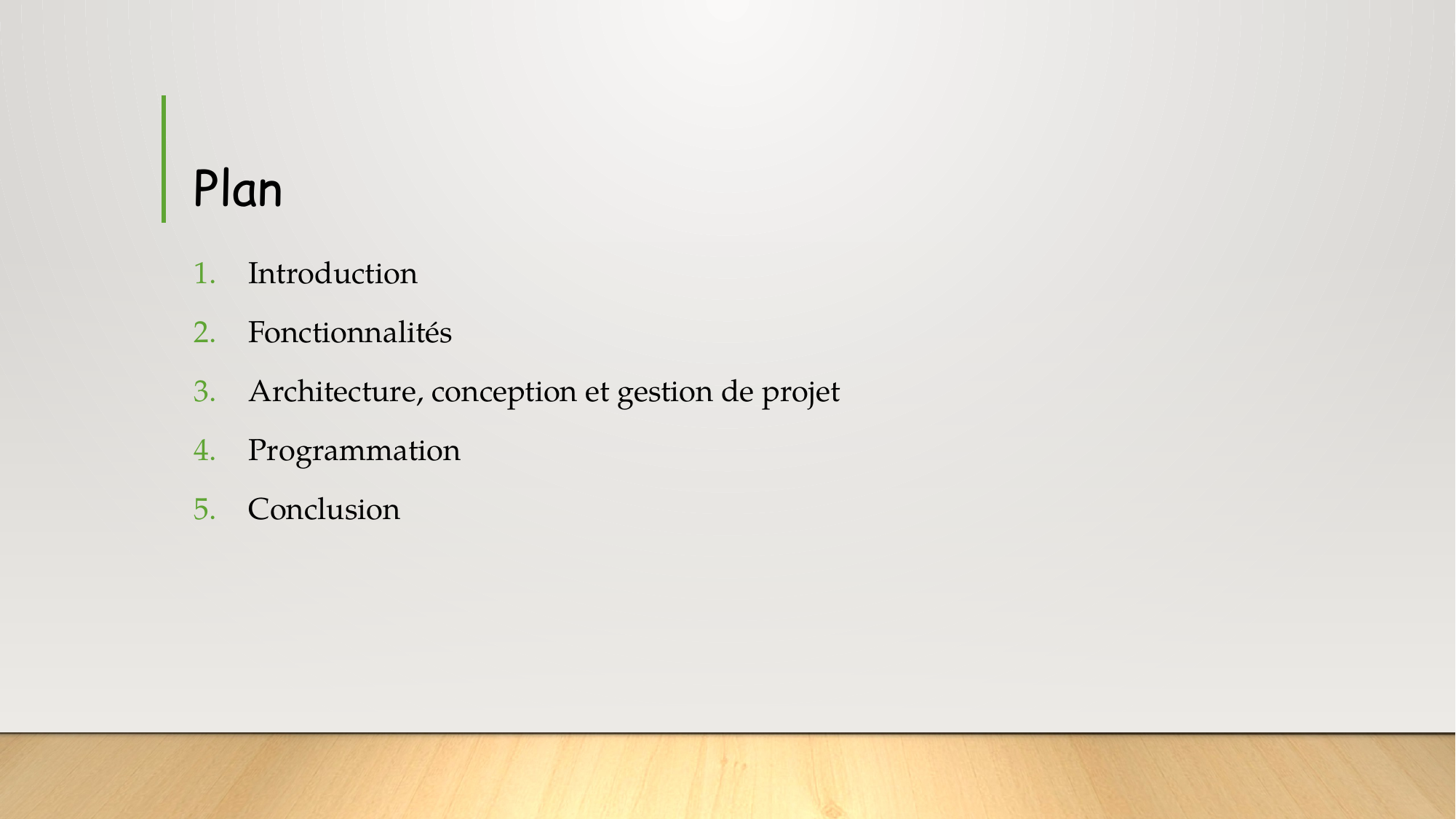

# Plan
Introduction
Fonctionnalités
Architecture, conception et gestion de projet
Programmation
Conclusion